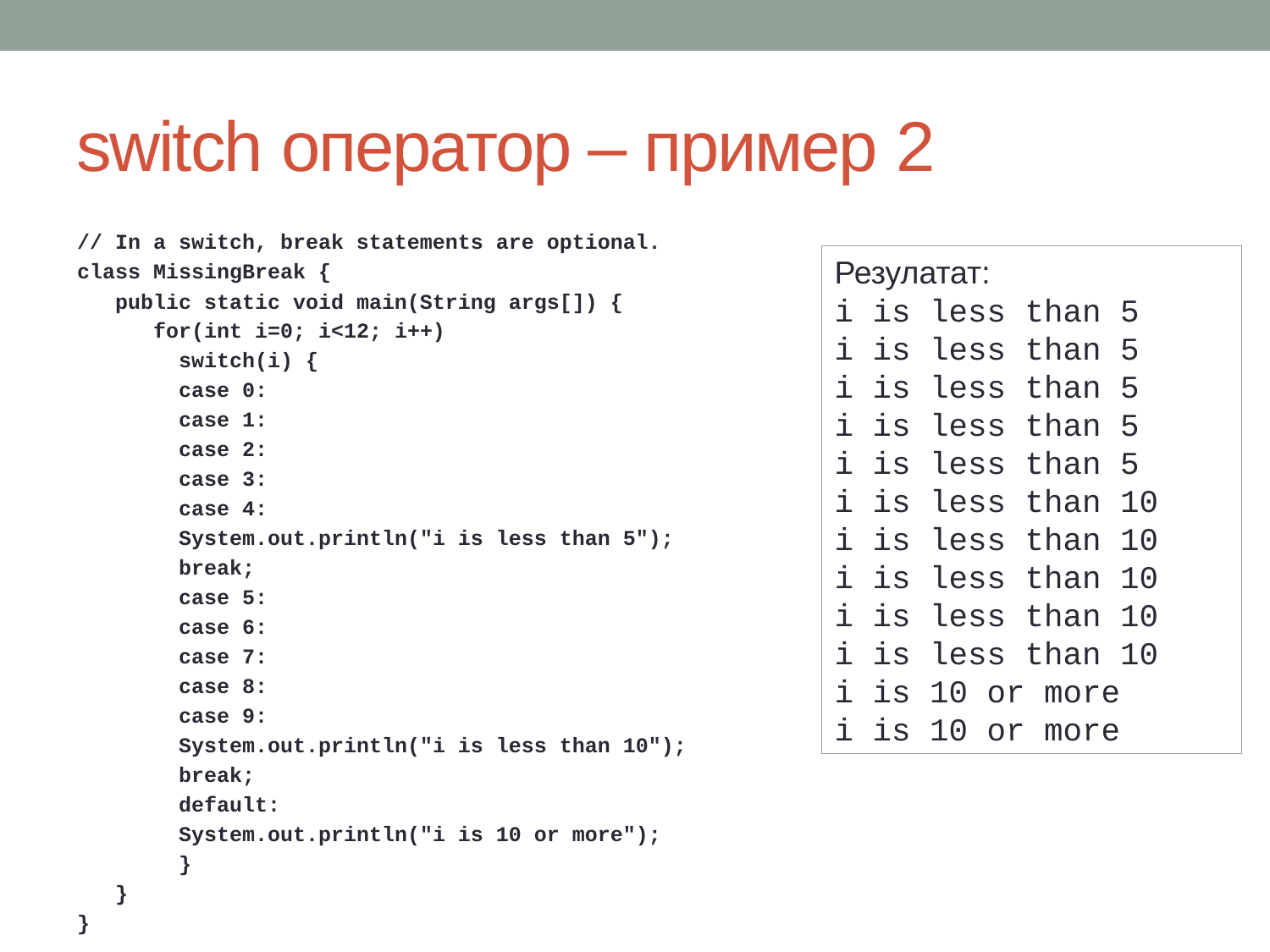

# switch оператор – пример 2
// In a switch, break statements are optional.
class MissingBreak {
public static void main(String args[]) {
for(int i=0; i<12; i++)
switch(i) {
case 0:
case 1:
case 2:
case 3:
case 4:
System.out.println("i is less than 5");
break;
case 5:
case 6:
case 7:
case 8:
case 9:
System.out.println("i is less than 10");
break;
default:
System.out.println("i is 10 or more");
}
}
}
Резулатат:
i is less than 5
i is less than 5
i is less than 5
i is less than 5
i is less than 5
i is less than 10
i is less than 10
i is less than 10
i is less than 10
i is less than 10
i is 10 or more
i is 10 or more